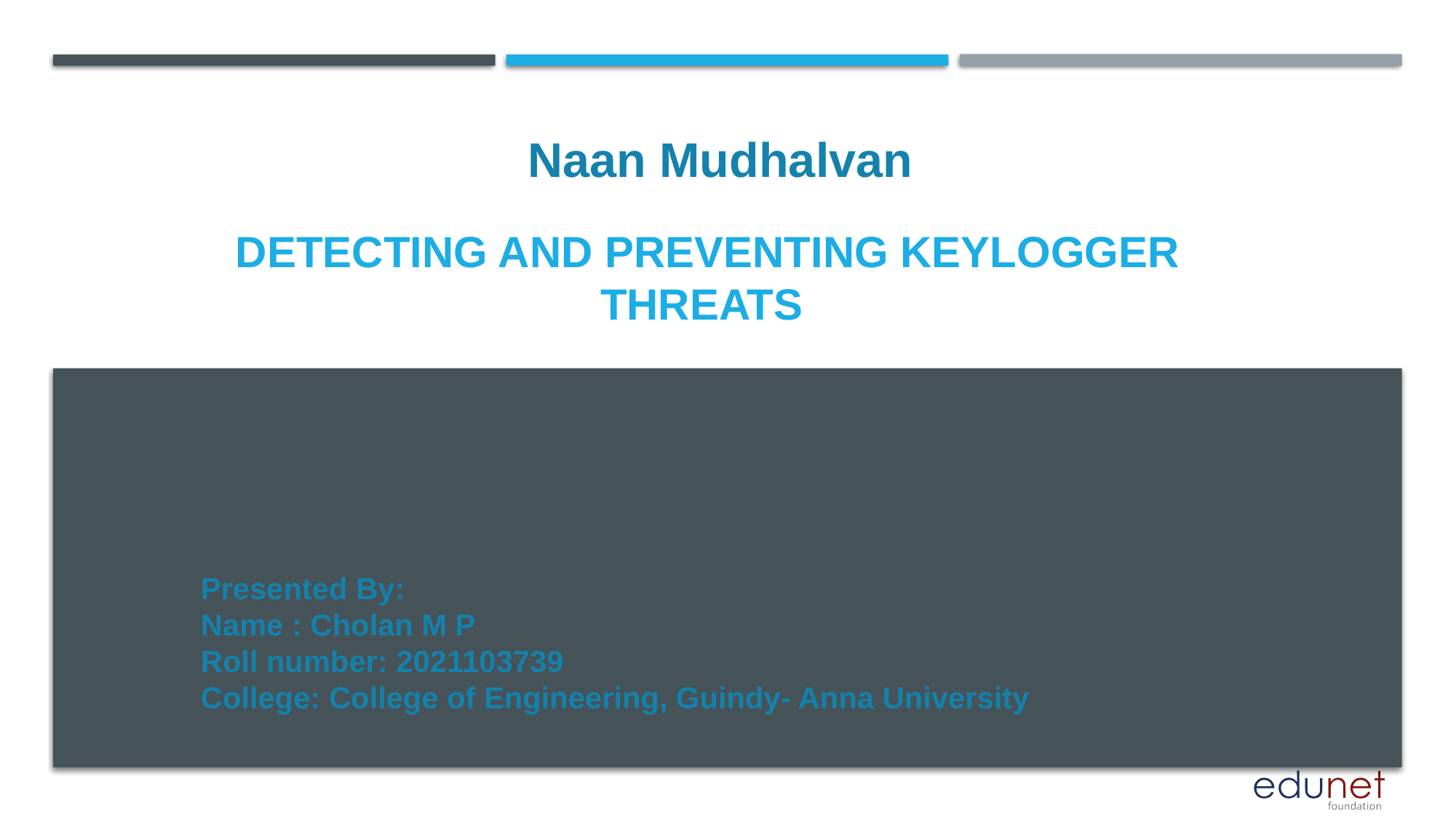

Naan Mudhalvan
# detecting and preventing keylogger threats
Presented By:
Name : Cholan M P
Roll number: 2021103739
College: College of Engineering, Guindy- Anna University